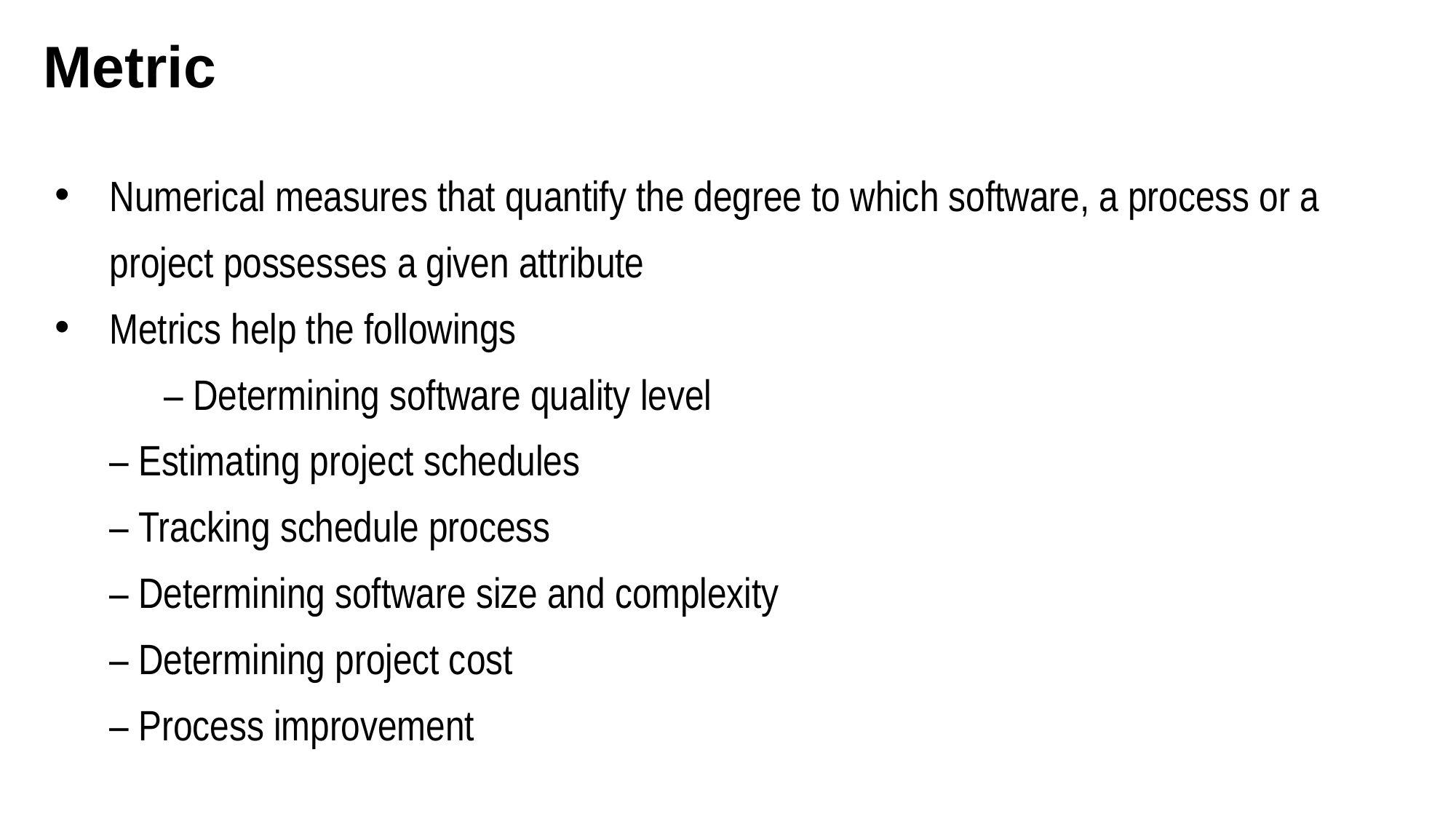

# Metric
Numerical measures that quantify the degree to which software, a process or a project possesses a given attribute
Metrics help the followings
– Determining software quality level
– Estimating project schedules
– Tracking schedule process
– Determining software size and complexity
– Determining project cost
– Process improvement